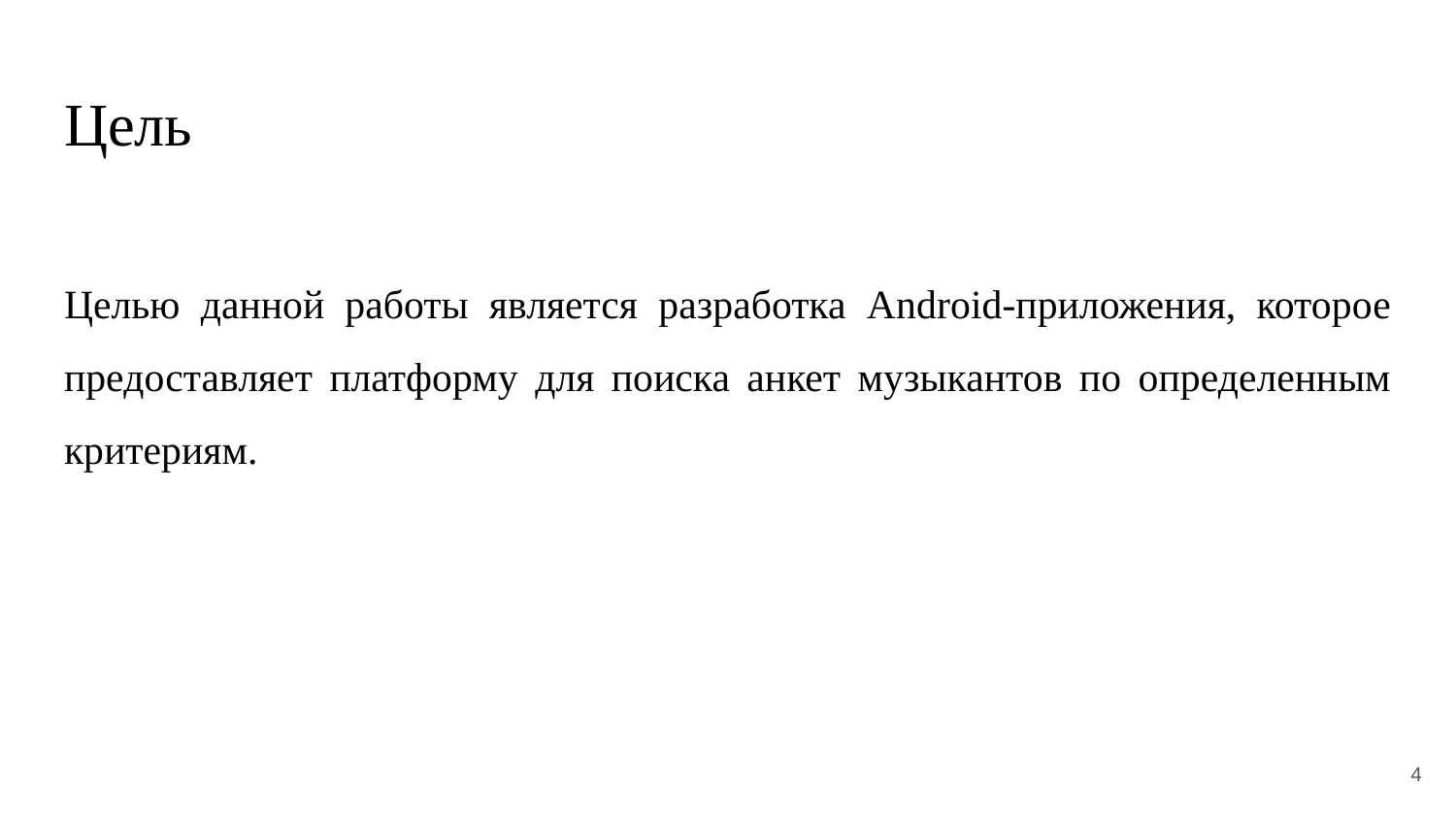

# Цель
Целью данной работы является разработка Android-приложения, которое предоставляет платформу для поиска анкет музыкантов по определенным критериям.
4